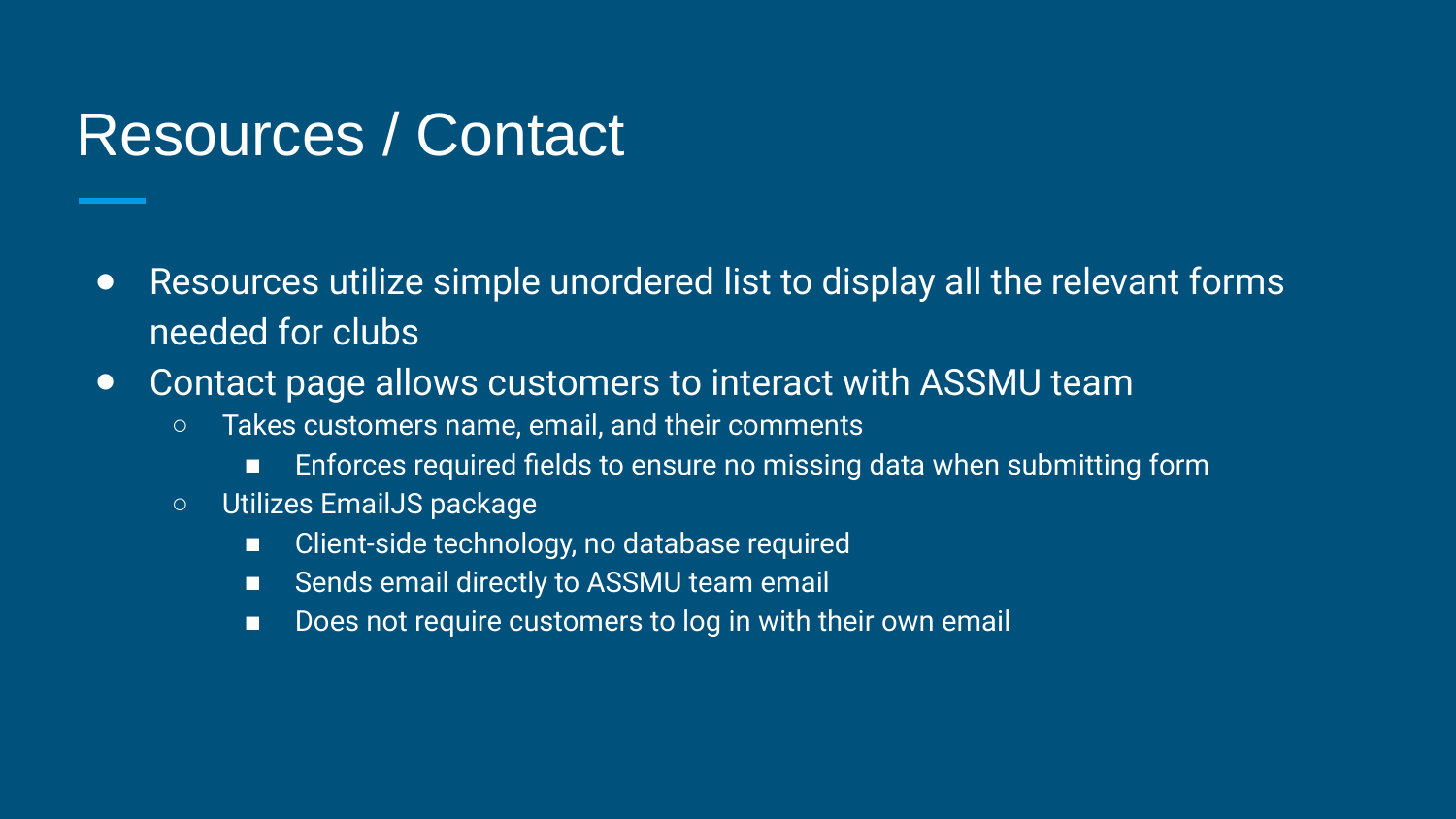

# Resources / Contact
Resources utilize simple unordered list to display all the relevant forms needed for clubs
Contact page allows customers to interact with ASSMU team
Takes customers name, email, and their comments
Enforces required fields to ensure no missing data when submitting form
Utilizes EmailJS package
Client-side technology, no database required
Sends email directly to ASSMU team email
Does not require customers to log in with their own email